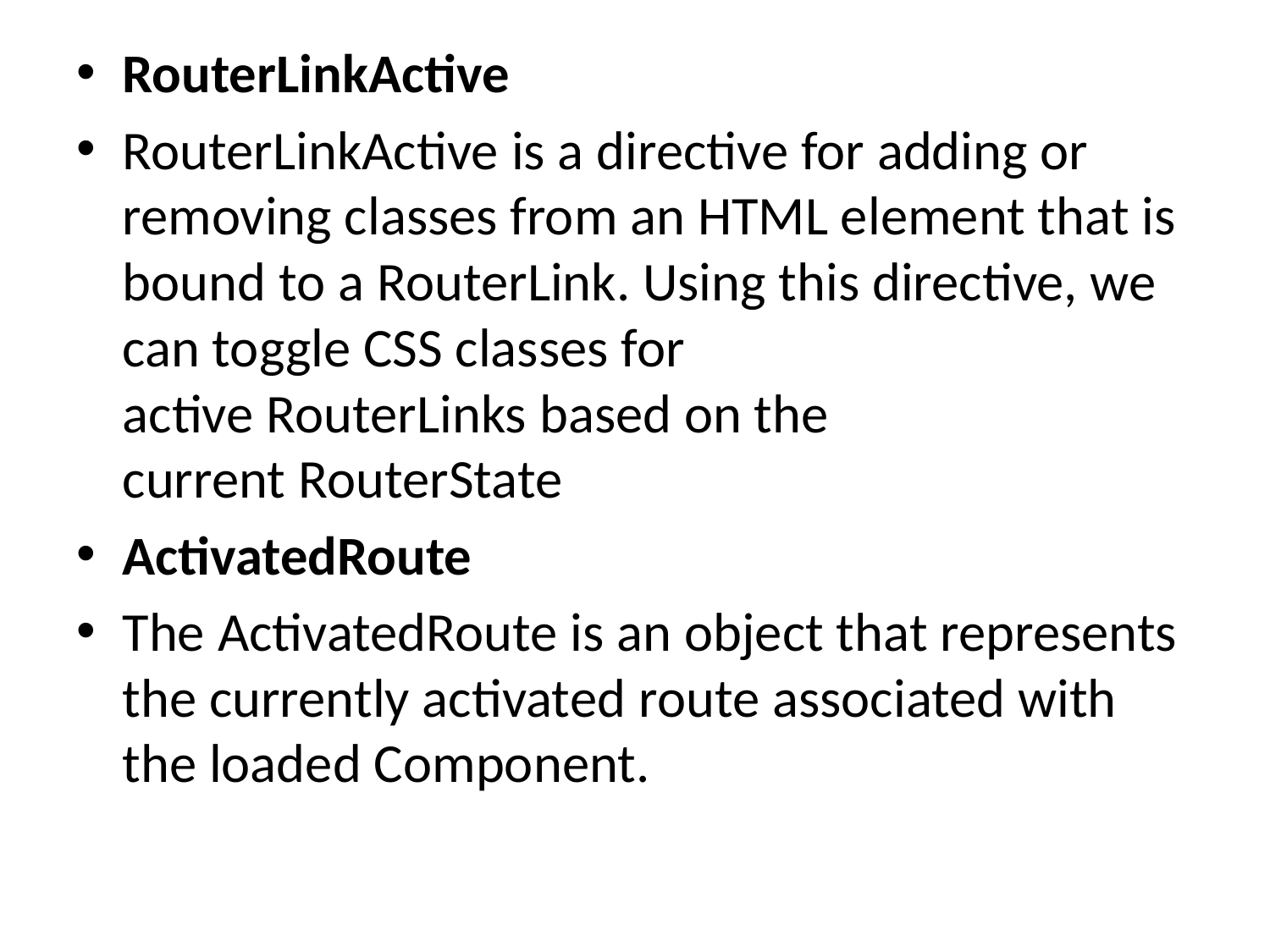

RouterLinkActive
RouterLinkActive is a directive for adding or removing classes from an HTML element that is bound to a RouterLink. Using this directive, we can toggle CSS classes for active RouterLinks based on the current RouterState
ActivatedRoute
The ActivatedRoute is an object that represents the currently activated route associated with the loaded Component.